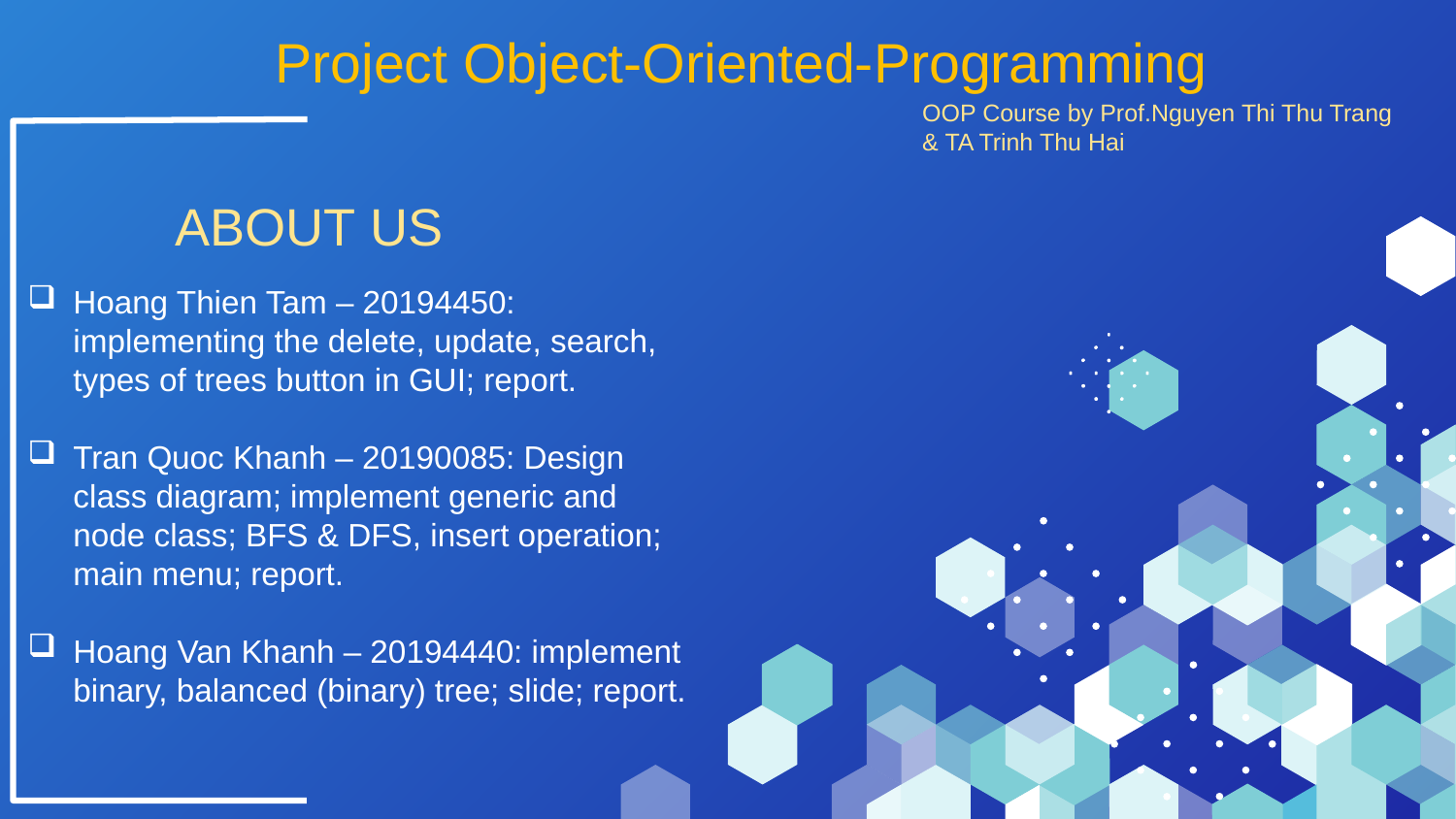

Project Object-Oriented-Programming
OOP Course by Prof.Nguyen Thi Thu Trang & TA Trinh Thu Hai

# ABOUT US
Hoang Thien Tam – 20194450: implementing the delete, update, search, types of trees button in GUI; report.

Tran Quoc Khanh – 20190085: Design class diagram; implement generic and node class; BFS & DFS, insert operation;  main menu; report.

Hoang Van Khanh – 20194440: implement binary, balanced (binary) tree; slide; report.